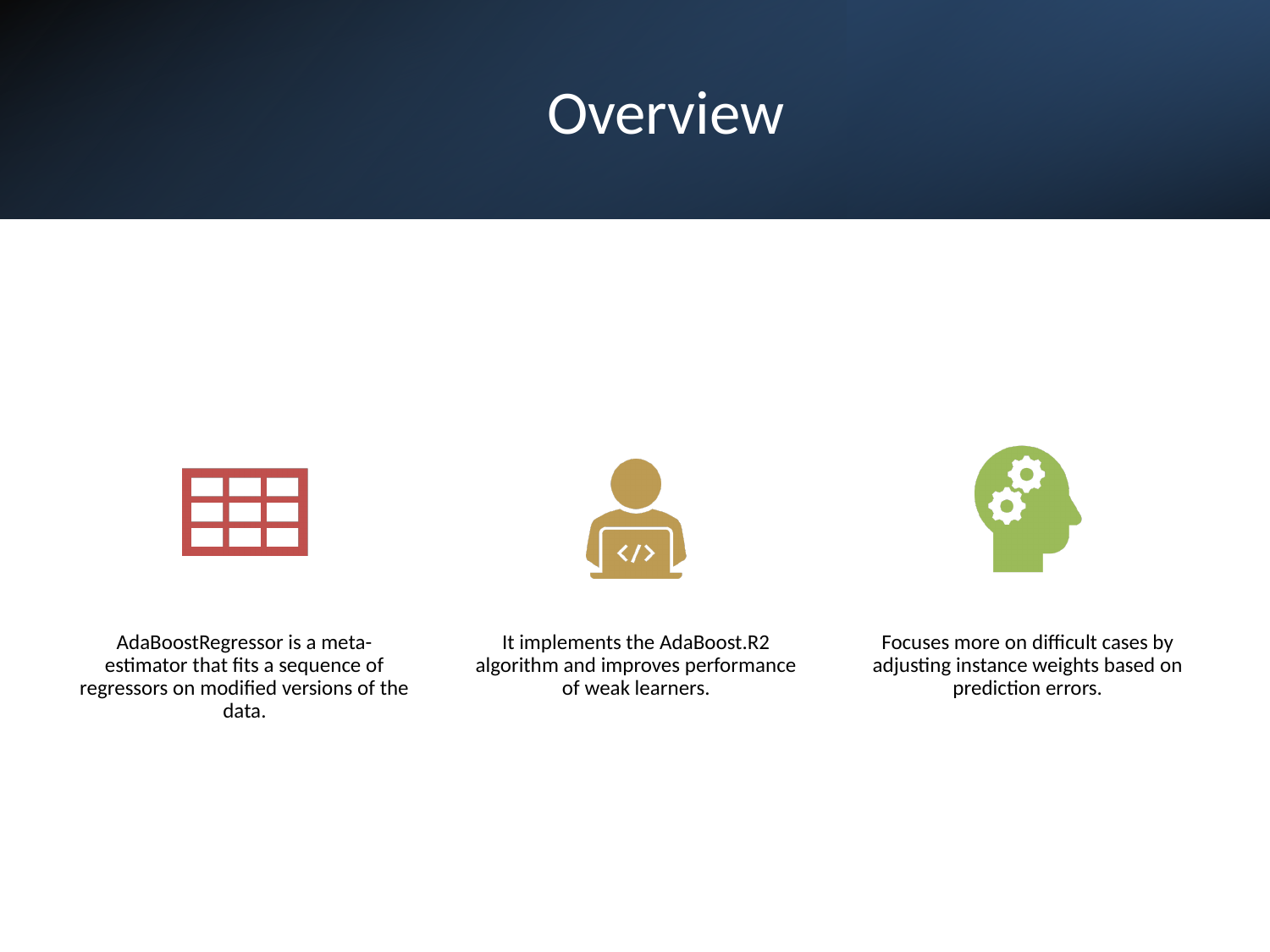

# Overview
AdaBoostRegressor is a meta-estimator that fits a sequence of regressors on modified versions of the data.
It implements the AdaBoost.R2 algorithm and improves performance of weak learners.
Focuses more on difficult cases by adjusting instance weights based on prediction errors.